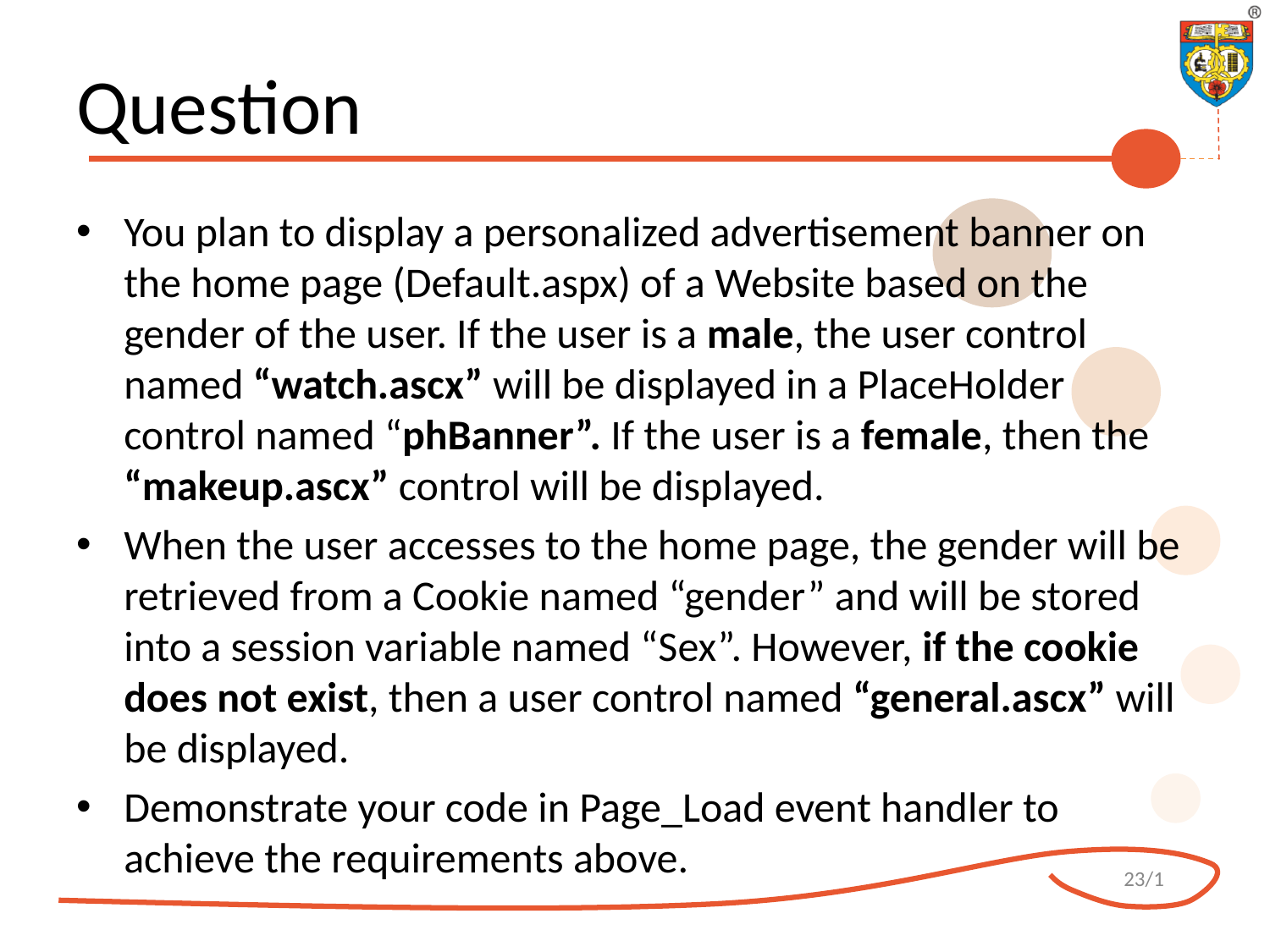

# Question
You plan to display a personalized advertisement banner on the home page (Default.aspx) of a Website based on the gender of the user. If the user is a male, the user control named “watch.ascx” will be displayed in a PlaceHolder control named “phBanner”. If the user is a female, then the “makeup.ascx” control will be displayed.
When the user accesses to the home page, the gender will be retrieved from a Cookie named “gender” and will be stored into a session variable named “Sex”. However, if the cookie does not exist, then a user control named “general.ascx” will be displayed.
Demonstrate your code in Page_Load event handler to achieve the requirements above.